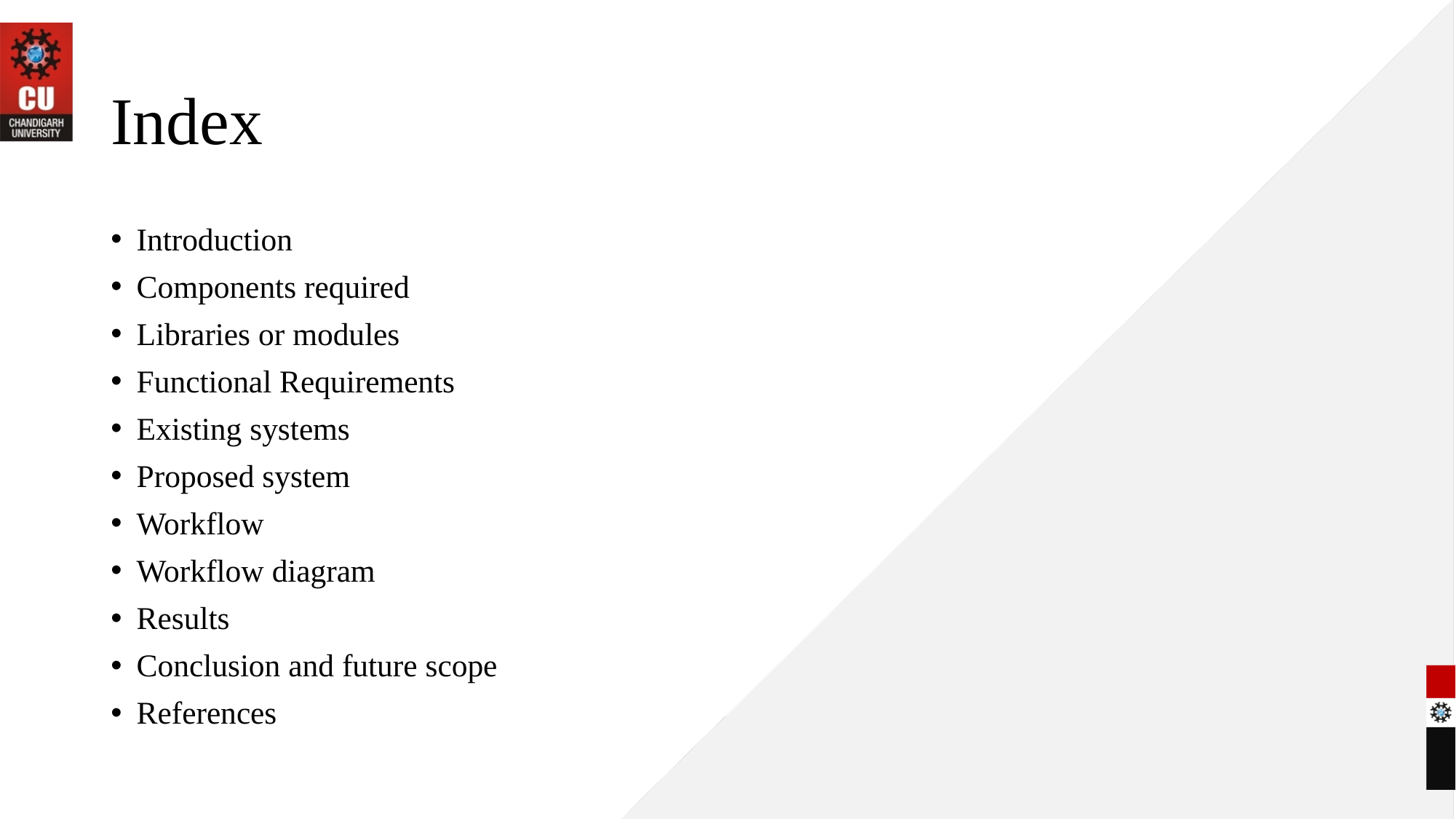

# Index
Introduction
Components required
Libraries or modules
Functional Requirements
Existing systems
Proposed system
Workflow
Workflow diagram
Results
Conclusion and future scope
References